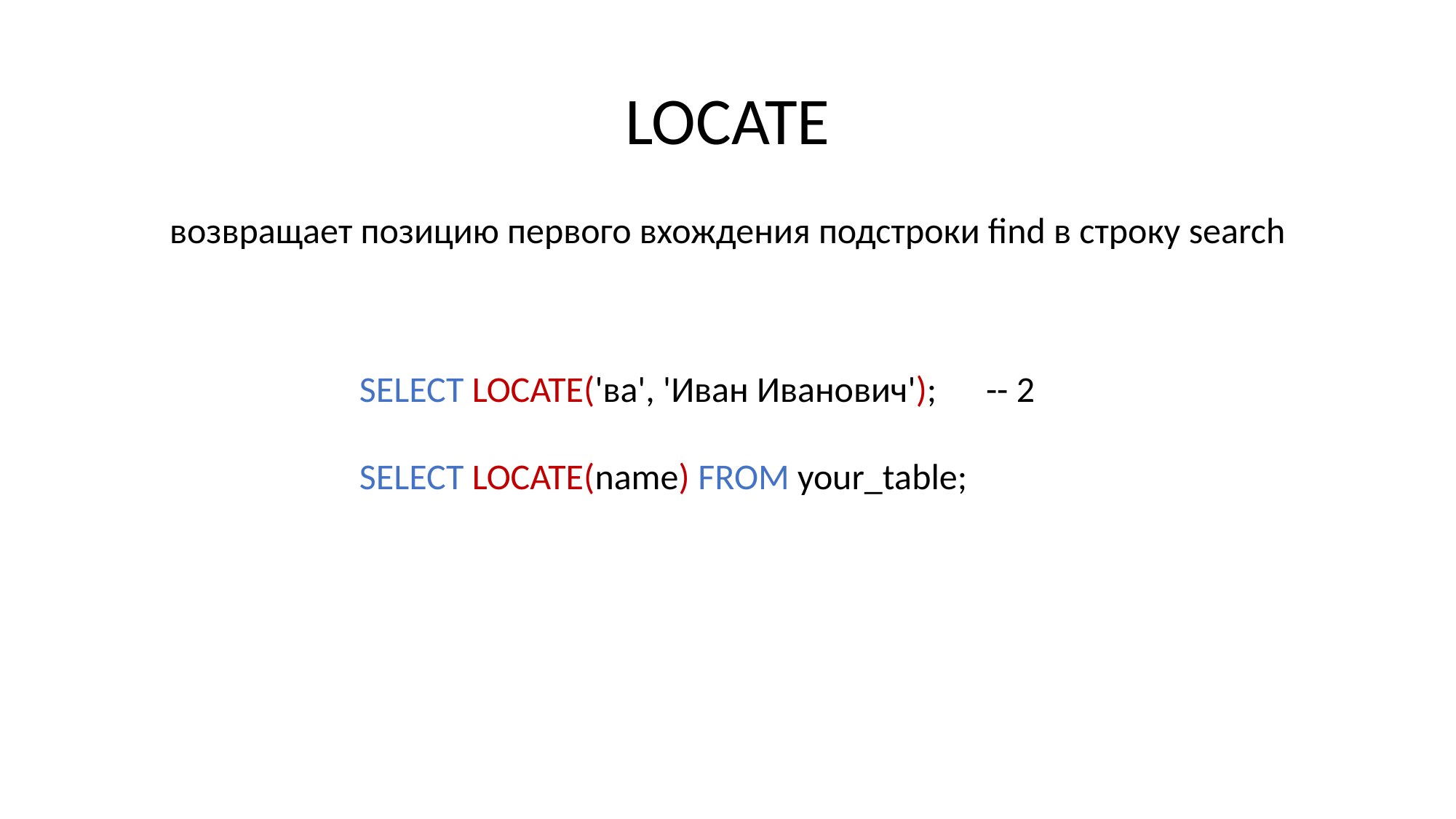

# LOCATE
возвращает позицию первого вхождения подстроки find в строку search
SELECT LOCATE('ва', 'Иван Иванович');      -- 2

SELECT LOCATE(name) FROM your_table;